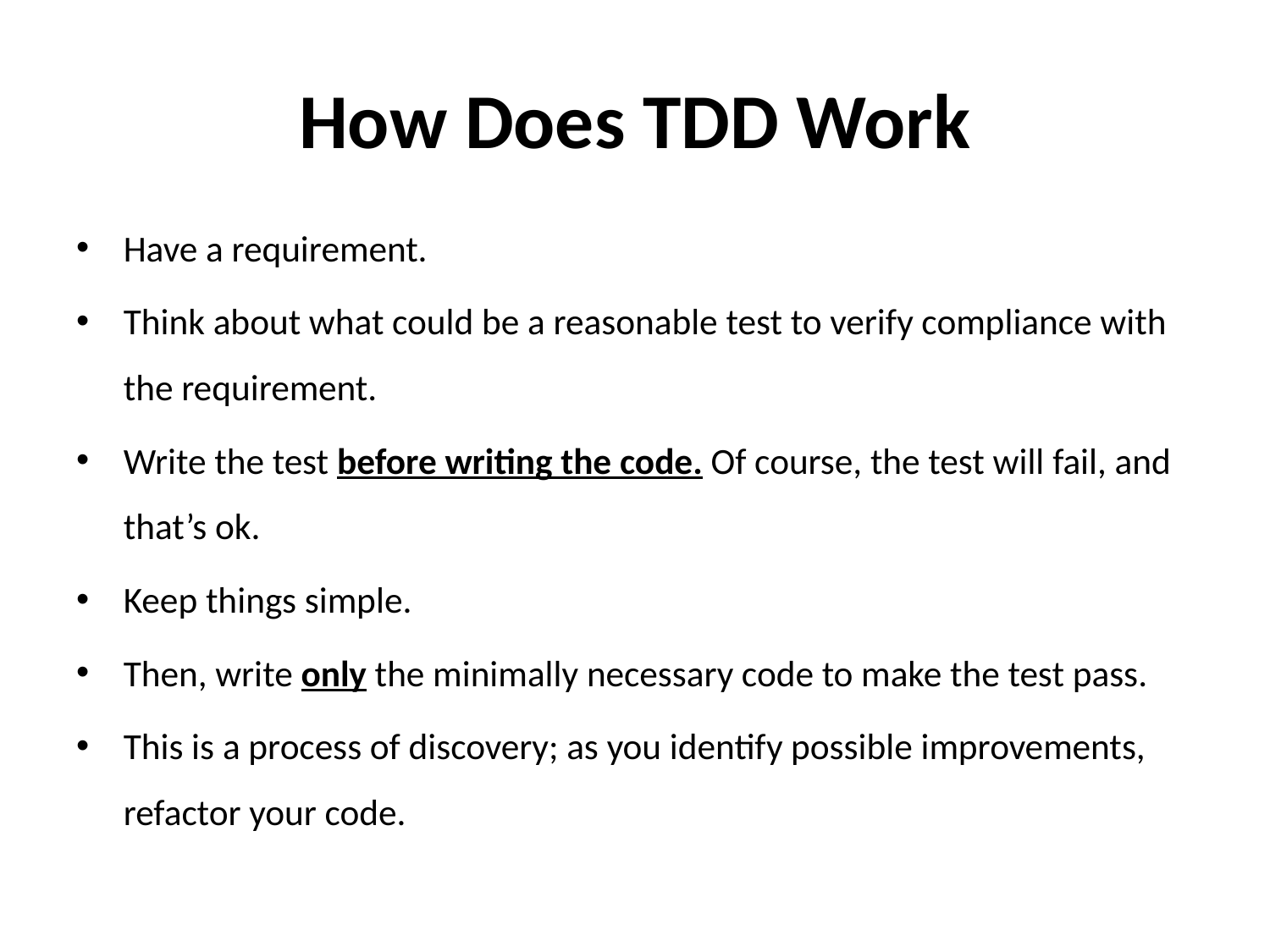

# How Does TDD Work
Have a requirement.
Think about what could be a reasonable test to verify compliance with the requirement.
Write the test before writing the code. Of course, the test will fail, and that’s ok.
Keep things simple.
Then, write only the minimally necessary code to make the test pass.
This is a process of discovery; as you identify possible improvements, refactor your code.